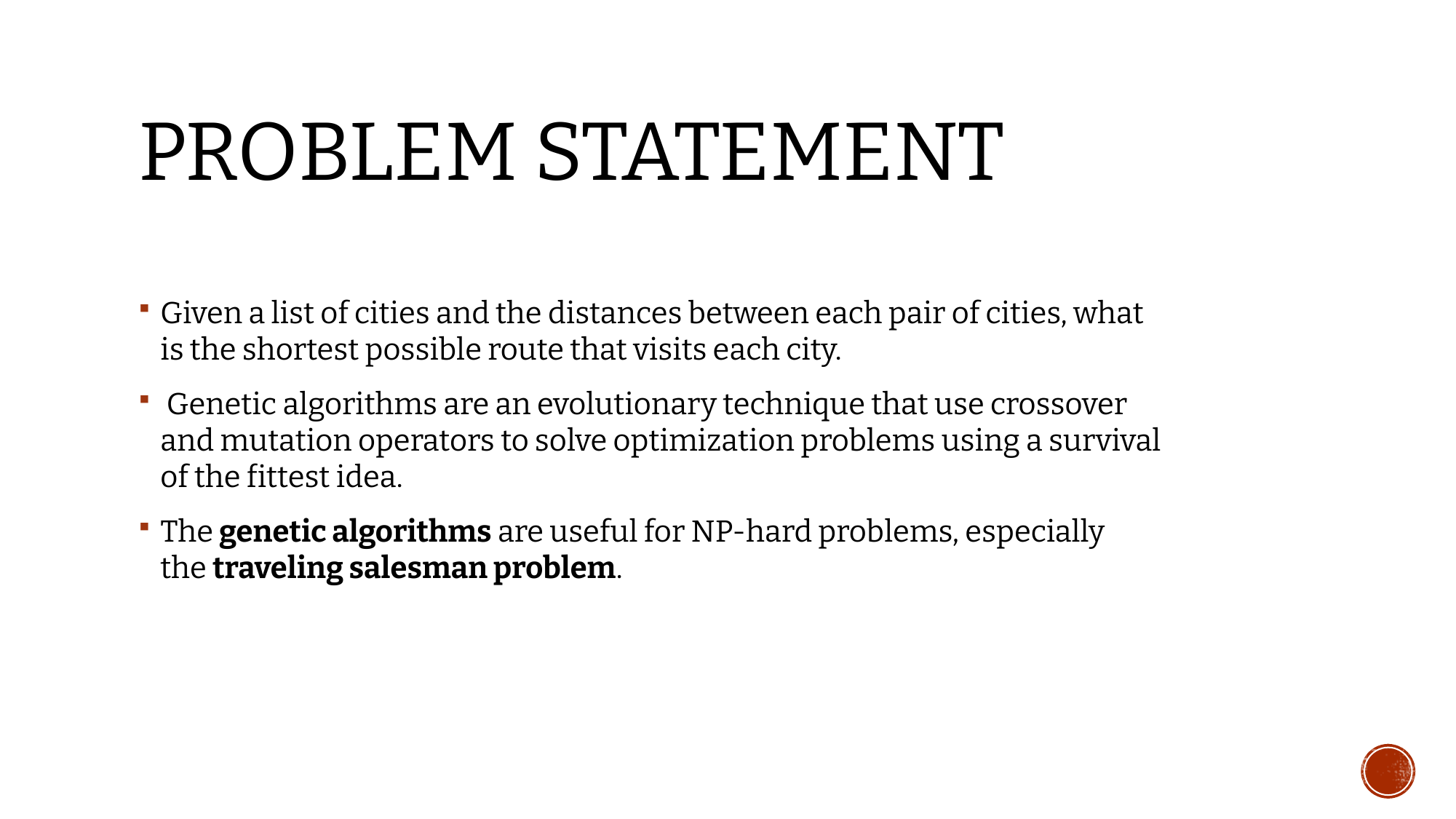

# PROBLEM Statement

Given a list of cities and the distances between each pair of cities, what is the shortest possible route that visits each city.
 Genetic algorithms are an evolutionary technique that use crossover and mutation operators to solve optimization problems using a survival of the fittest idea.
The genetic algorithms are useful for NP-hard problems, especially the traveling salesman problem.